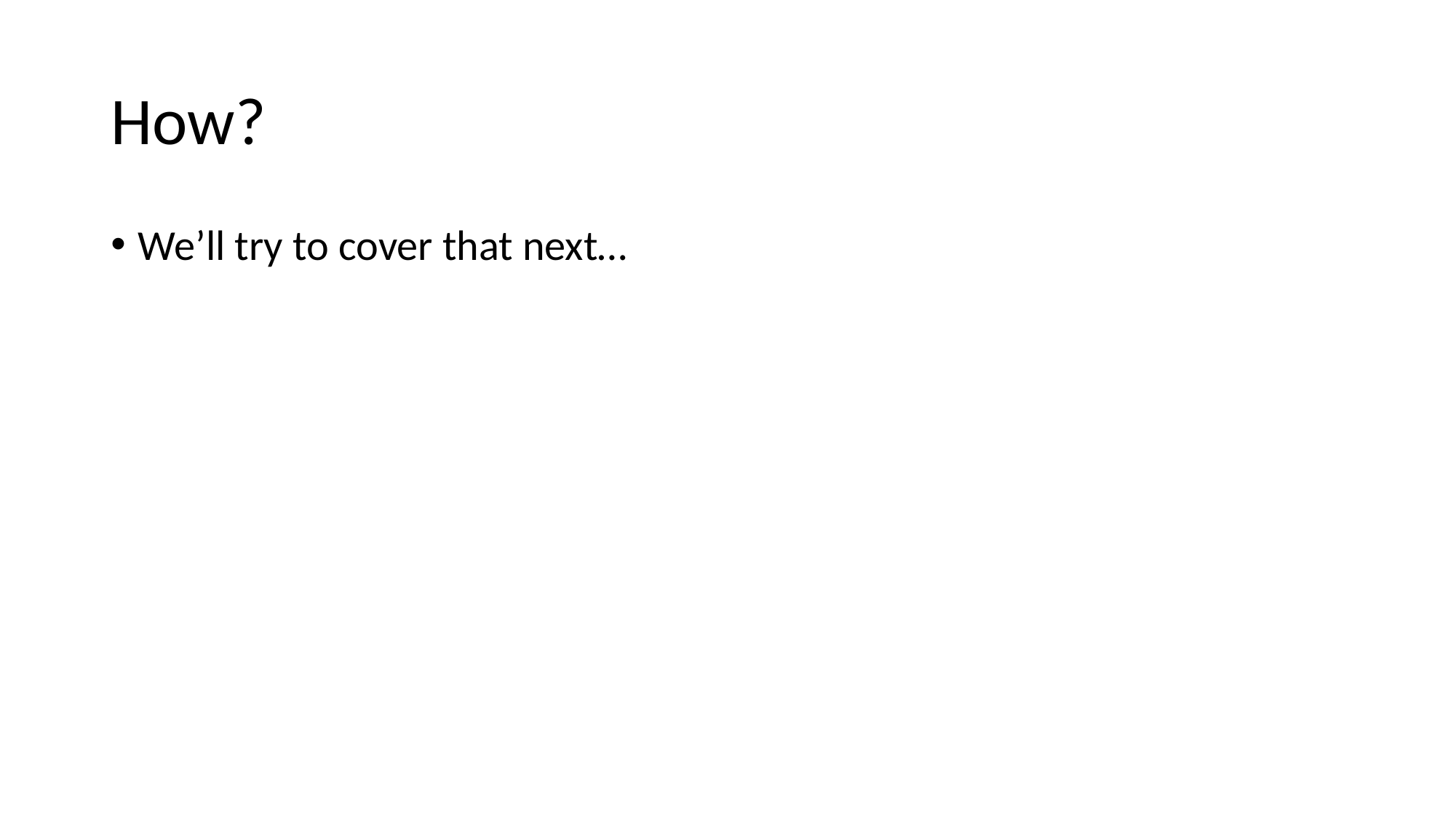

# How?
We’ll try to cover that next…